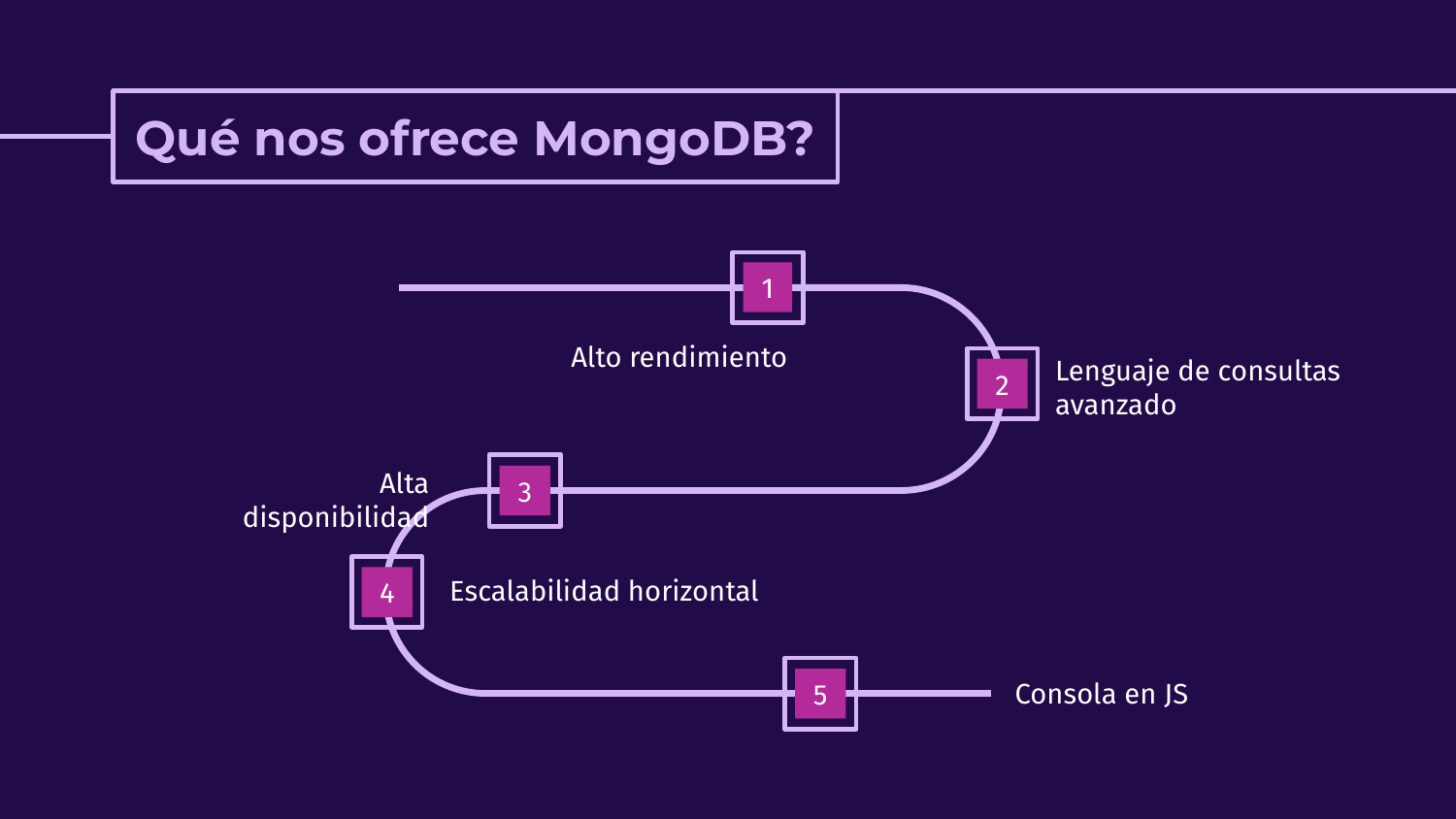

# Qué nos ofrece MongoDB?

1
Alto rendimiento
Lenguaje de consultas avanzado
2
Alta disponibilidad

3
Escalabilidad horizontal
4
Consola en JS
5